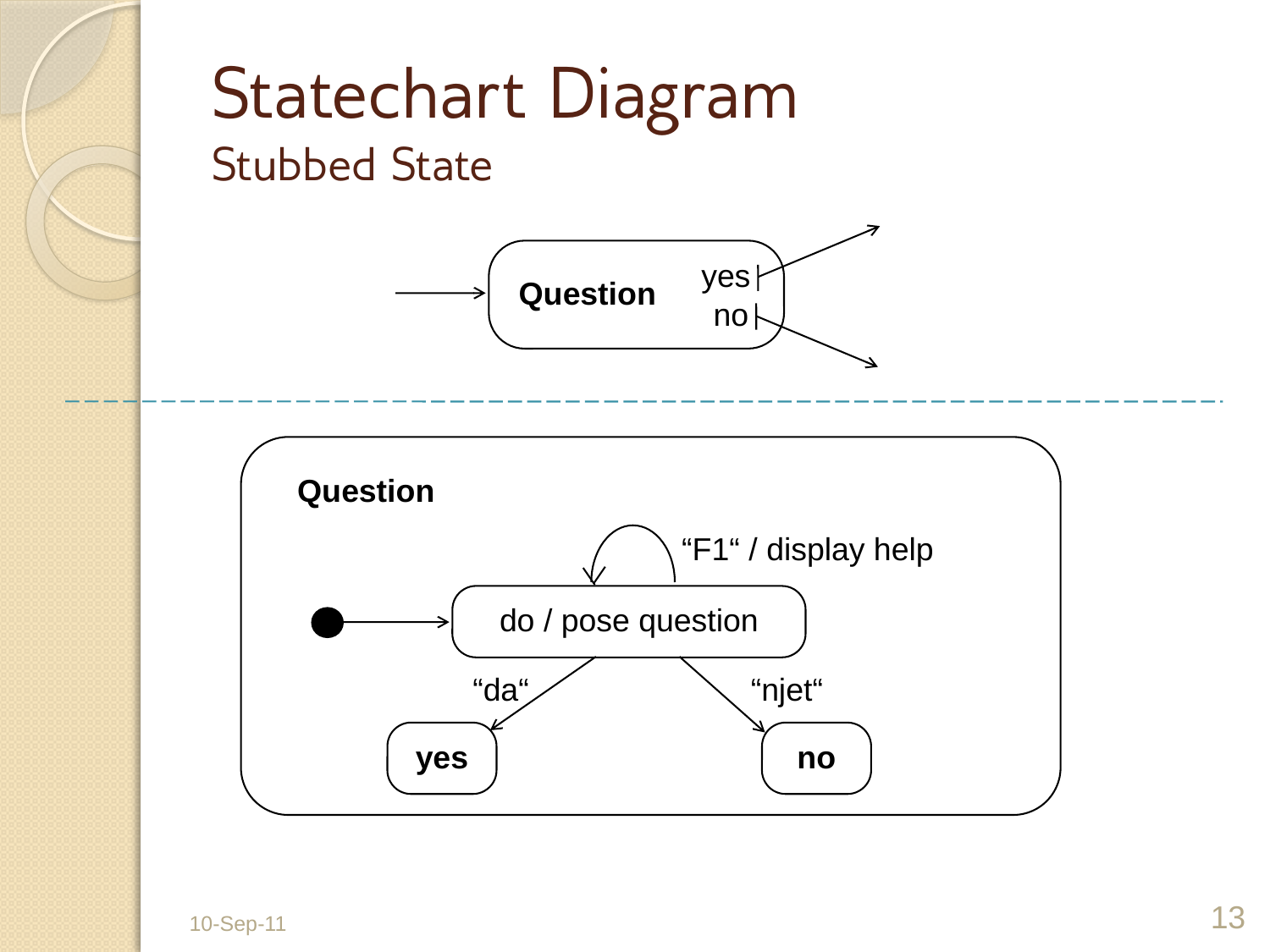

# Statechart Diagram Stubbed State

Question
yes

no

Question
“F1“ / display help

do / pose question

“da“
“njet“
yes
no
10-Sep-11
13